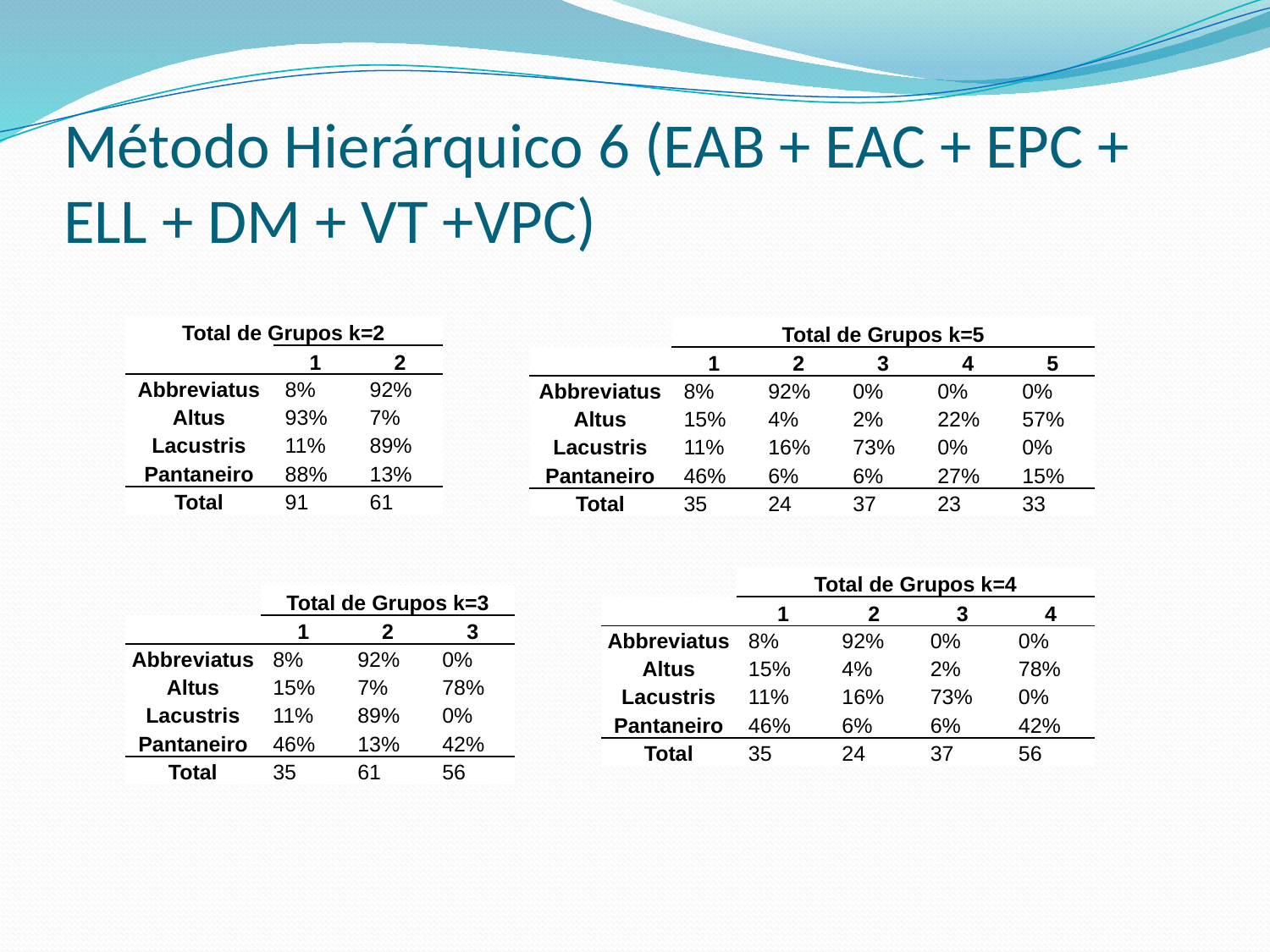

# Método Hierárquico 6 (EAB + EAC + EPC + ELL + DM + VT +VPC)
| Total de Grupos k=2 |  |  |
| --- | --- | --- |
|  | 1 | 2 |
| Abbreviatus | 8% | 92% |
| Altus | 93% | 7% |
| Lacustris | 11% | 89% |
| Pantaneiro | 88% | 13% |
| Total | 91 | 61 |
|  | Total de Grupos k=5 |  |  |  |  |
| --- | --- | --- | --- | --- | --- |
|  | 1 | 2 | 3 | 4 | 5 |
| Abbreviatus | 8% | 92% | 0% | 0% | 0% |
| Altus | 15% | 4% | 2% | 22% | 57% |
| Lacustris | 11% | 16% | 73% | 0% | 0% |
| Pantaneiro | 46% | 6% | 6% | 27% | 15% |
| Total | 35 | 24 | 37 | 23 | 33 |
|  | Total de Grupos k=4 |  |  |  |
| --- | --- | --- | --- | --- |
|  | 1 | 2 | 3 | 4 |
| Abbreviatus | 8% | 92% | 0% | 0% |
| Altus | 15% | 4% | 2% | 78% |
| Lacustris | 11% | 16% | 73% | 0% |
| Pantaneiro | 46% | 6% | 6% | 42% |
| Total | 35 | 24 | 37 | 56 |
|  | Total de Grupos k=3 |  |  |
| --- | --- | --- | --- |
|  | 1 | 2 | 3 |
| Abbreviatus | 8% | 92% | 0% |
| Altus | 15% | 7% | 78% |
| Lacustris | 11% | 89% | 0% |
| Pantaneiro | 46% | 13% | 42% |
| Total | 35 | 61 | 56 |